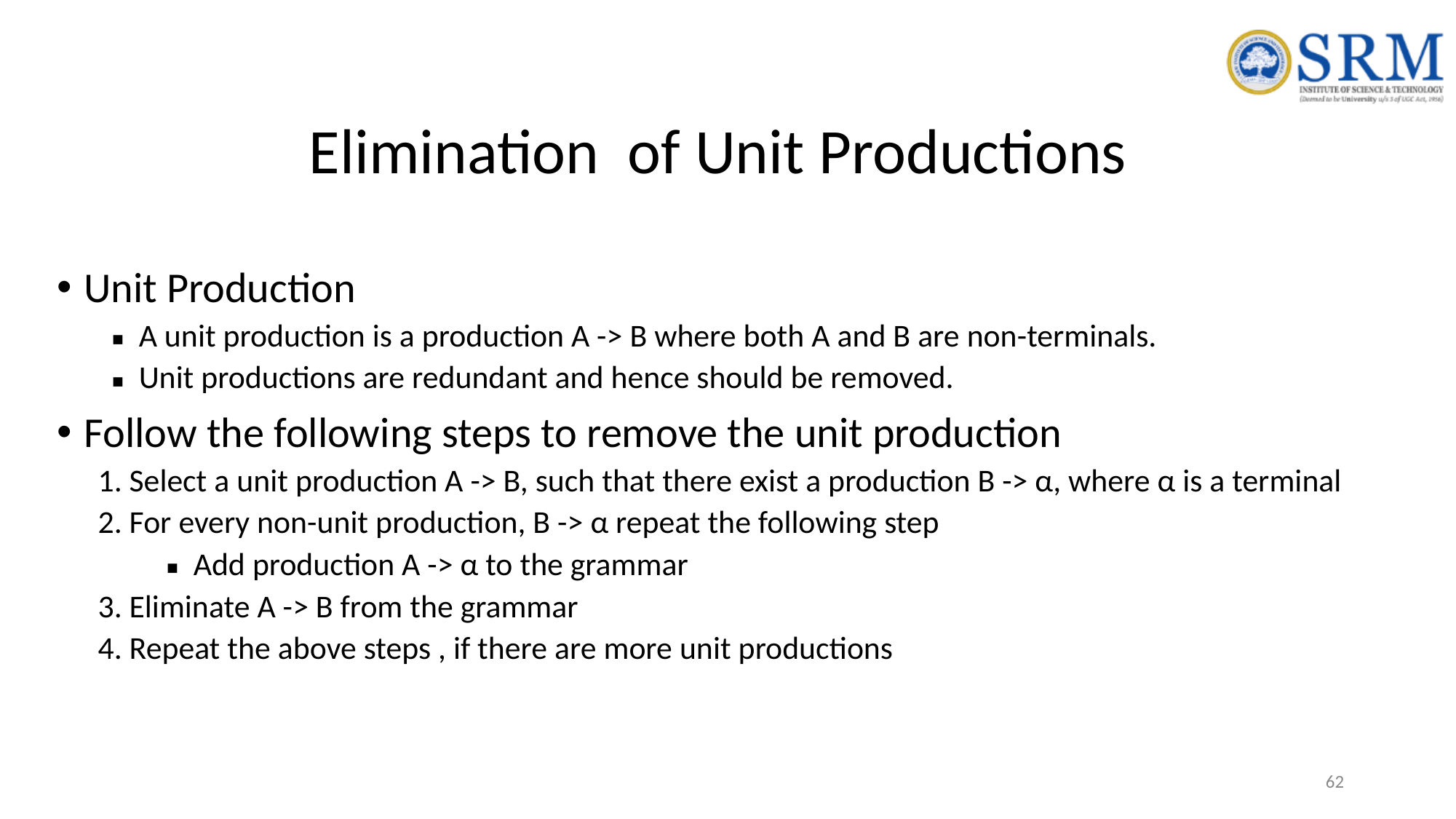

# Elimination  of Unit Productions
Unit Production
A unit production is a production A -> B where both A and B are non-terminals.
Unit productions are redundant and hence should be removed.
Follow the following steps to remove the unit production
1. Select a unit production A -> B, such that there exist a production B -> α, where α is a terminal
2. For every non-unit production, B -> α repeat the following step
Add production A -> α to the grammar
3. Eliminate A -> B from the grammar
4. Repeat the above steps , if there are more unit productions

62